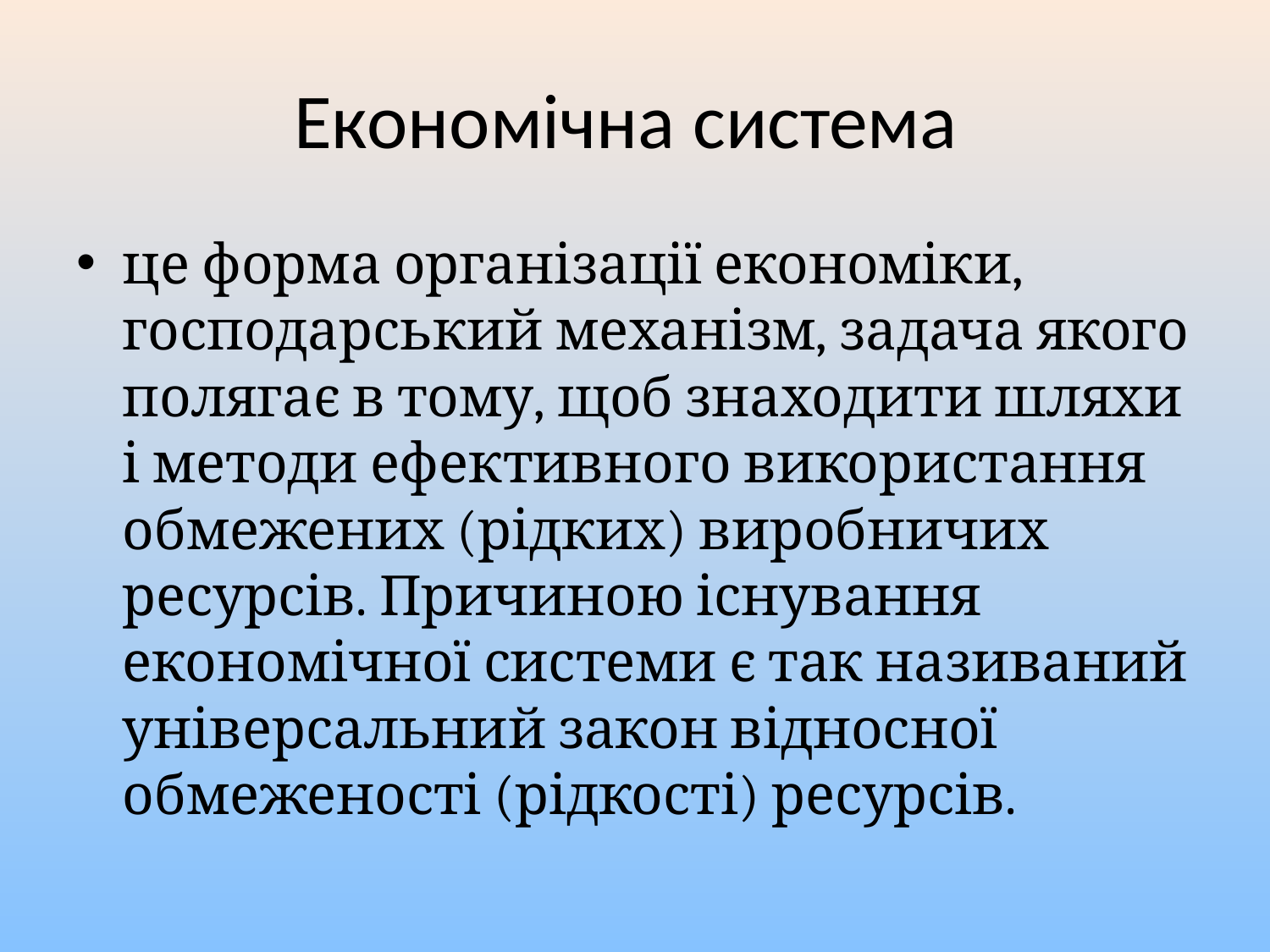

# Економічна система
це форма організації економіки, господарський механізм, задача якого полягає в тому, щоб знаходити шляхи і методи ефективного використання обмежених (рідких) виробничих ресурсів. Причиною існування економічної системи є так називаний універсальний закон відносної обмеженості (рідкості) ресурсів.